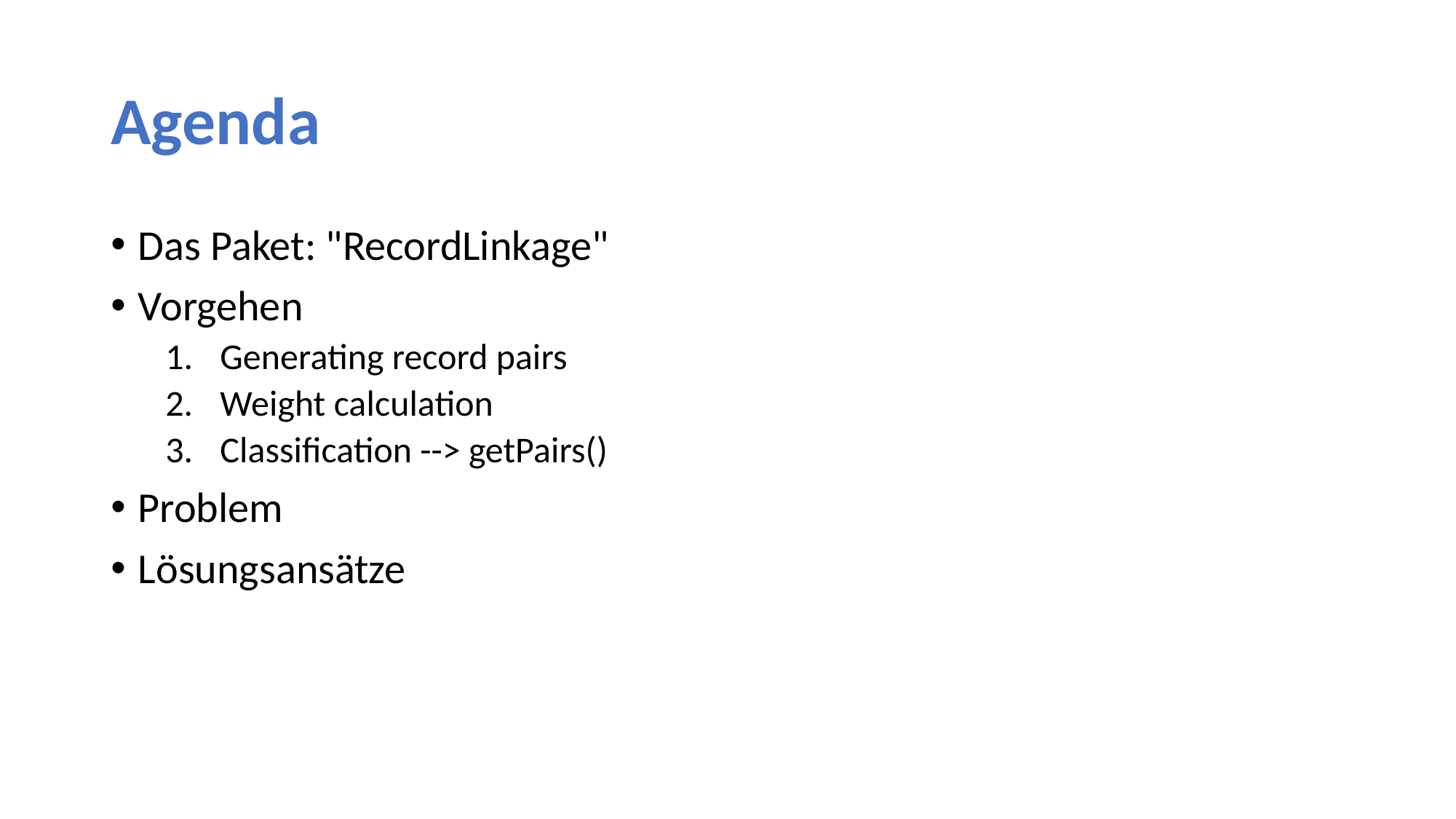

# Agenda
Das Paket: "RecordLinkage"
Vorgehen
Generating record pairs
Weight calculation
Classification --> getPairs()
Problem
Lösungsansätze